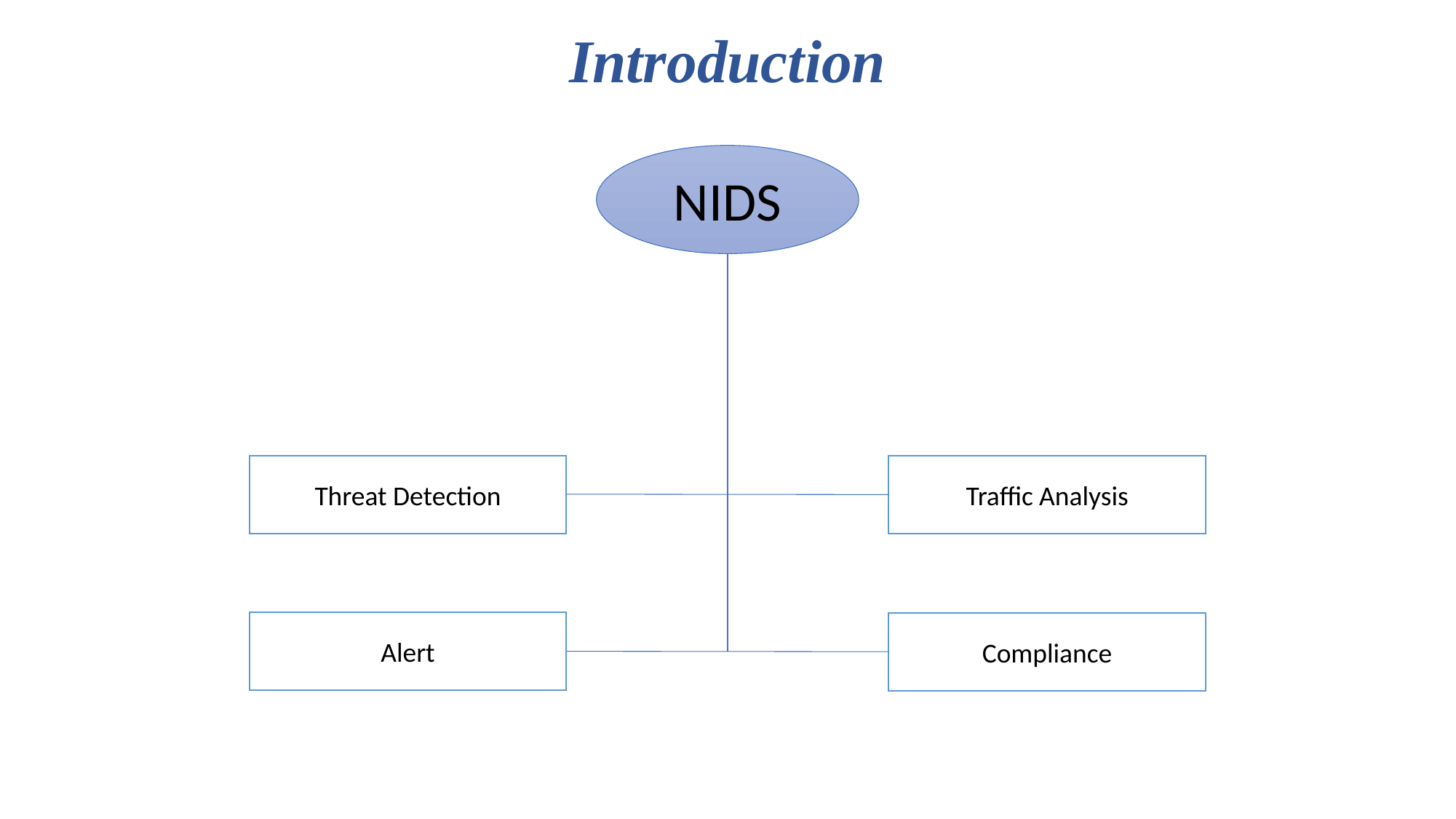

Introduction
NIDS
Threat Detection
Traffic Analysis
Alert
Compliance